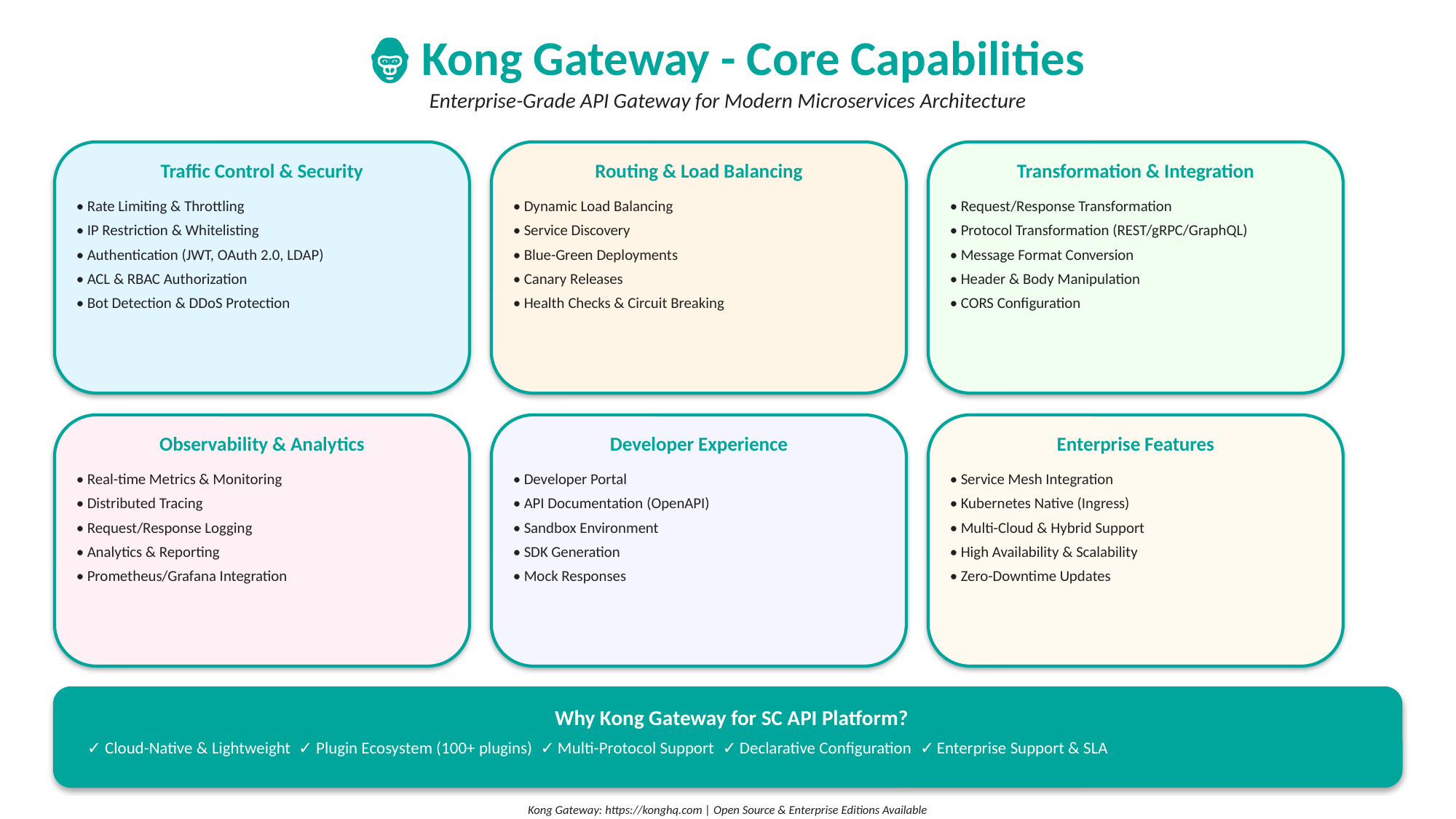

🦍 Kong Gateway - Core Capabilities
Enterprise-Grade API Gateway for Modern Microservices Architecture

Traffic Control & Security
Routing & Load Balancing
Transformation & Integration
• Rate Limiting & Throttling
• IP Restriction & Whitelisting
• Authentication (JWT, OAuth 2.0, LDAP)
• ACL & RBAC Authorization
• Bot Detection & DDoS Protection
• Dynamic Load Balancing
• Service Discovery
• Blue-Green Deployments
• Canary Releases
• Health Checks & Circuit Breaking
• Request/Response Transformation
• Protocol Transformation (REST/gRPC/GraphQL)
• Message Format Conversion
• Header & Body Manipulation
• CORS Configuration

Observability & Analytics
Developer Experience
Enterprise Features
• Real-time Metrics & Monitoring
• Distributed Tracing
• Request/Response Logging
• Analytics & Reporting
• Prometheus/Grafana Integration
• Developer Portal
• API Documentation (OpenAPI)
• Sandbox Environment
• SDK Generation
• Mock Responses
• Service Mesh Integration
• Kubernetes Native (Ingress)
• Multi-Cloud & Hybrid Support
• High Availability & Scalability
• Zero-Downtime Updates

Why Kong Gateway for SC API Platform?
✓ Cloud-Native & Lightweight  ✓ Plugin Ecosystem (100+ plugins)  ✓ Multi-Protocol Support  ✓ Declarative Configuration  ✓ Enterprise Support & SLA
Kong Gateway: https://konghq.com | Open Source & Enterprise Editions Available